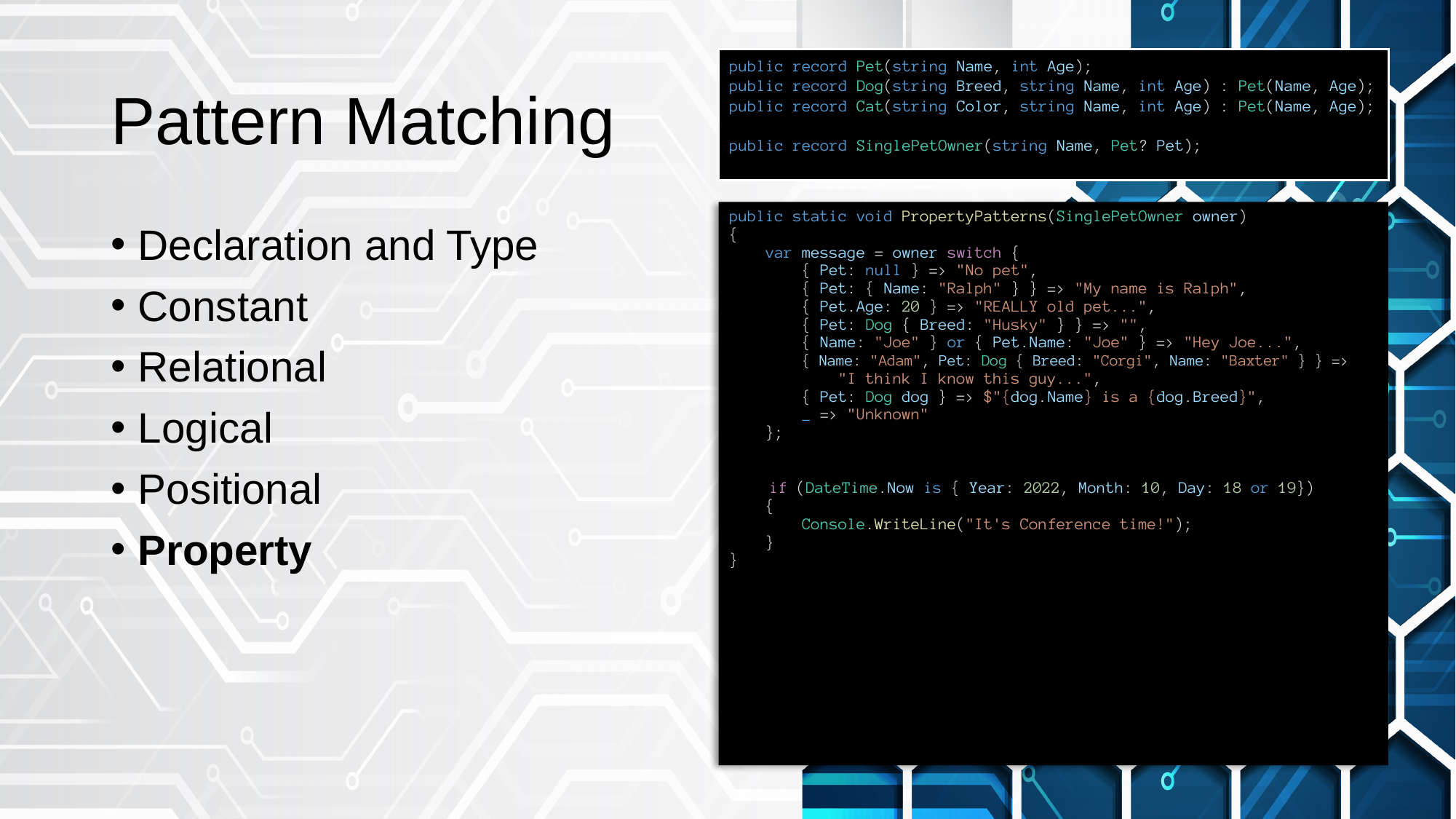

# Pattern Matching
public record Pet(string Name, int Age);
public record Dog(string Breed, string Name, int Age) : Pet(Name, Age);
public record Cat(string Color, string Name, int Age) : Pet(Name, Age);
public record SinglePetOwner(string Name, Pet? Pet);

public static void PropertyPatterns(SinglePetOwner owner)
{
    var message = owner switch {
        { Pet: null } => "No pet",
        { Pet: { Name: "Ralph" } } => "My name is Ralph",
        { Pet.Age: 20 } => "REALLY old pet...",
        { Pet: Dog { Breed: "Husky" } } => "",
        { Name: "Joe" } or { Pet.Name: "Joe" } => "Hey Joe...",
        { Name: "Adam", Pet: Dog { Breed: "Corgi", Name: "Baxter" } } =>
            "I think I know this guy...",
        { Pet: Dog dog } => $"{dog.Name} is a {dog.Breed}",
        _ => "Unknown"
    };
    if (DateTime.Now is { Year: 2022, Month: 10, Day: 18 or 19})
    {
        Console.WriteLine("It's Conference time!");
    }
}
Declaration and Type
Constant
Relational
Logical
Positional
Property